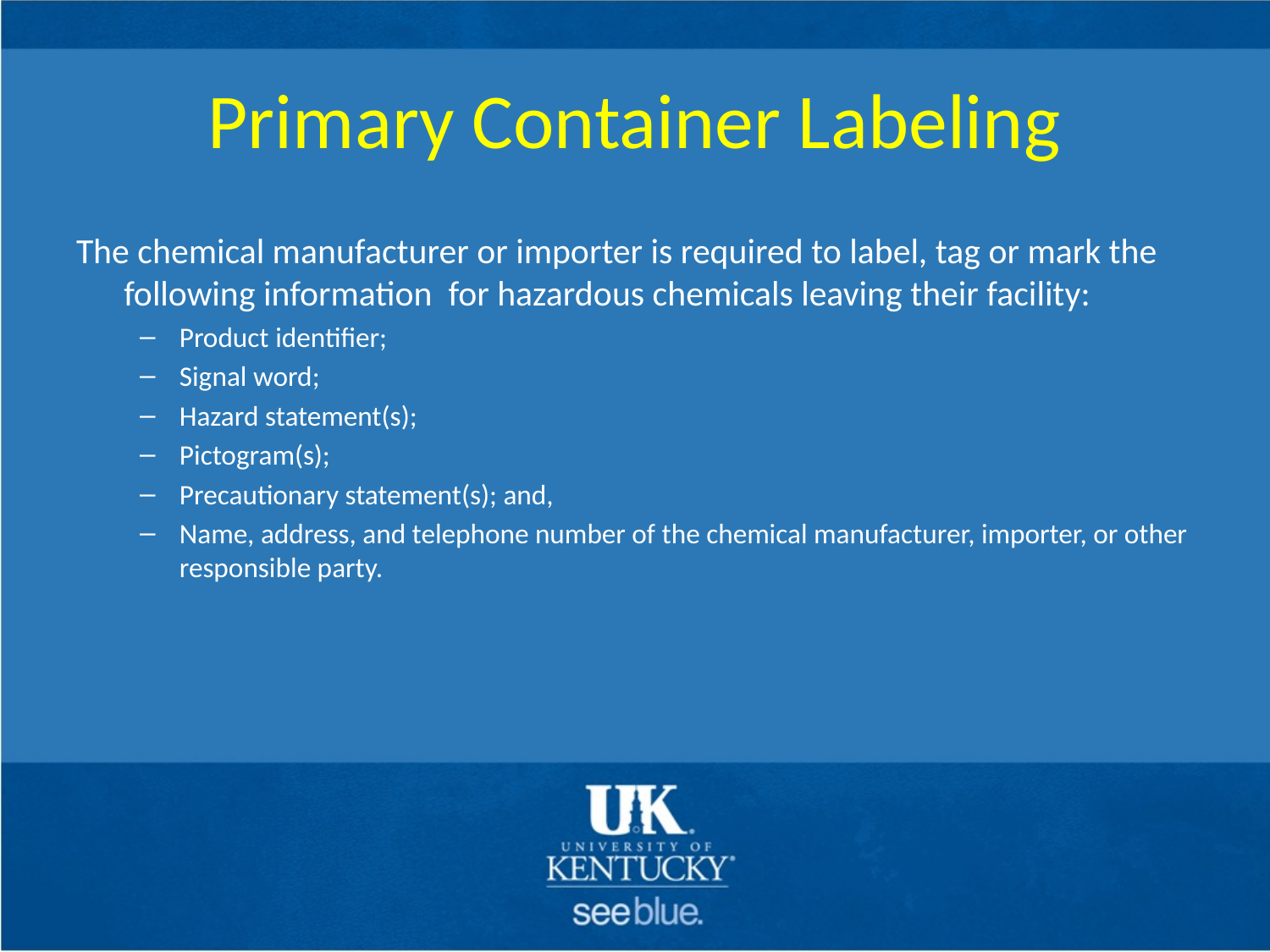

# Primary Container Labeling
The chemical manufacturer or importer is required to label, tag or mark the following information  for hazardous chemicals leaving their facility:
Product identifier;
Signal word;
Hazard statement(s);
Pictogram(s);
Precautionary statement(s); and,
Name, address, and telephone number of the chemical manufacturer, importer, or other responsible party.